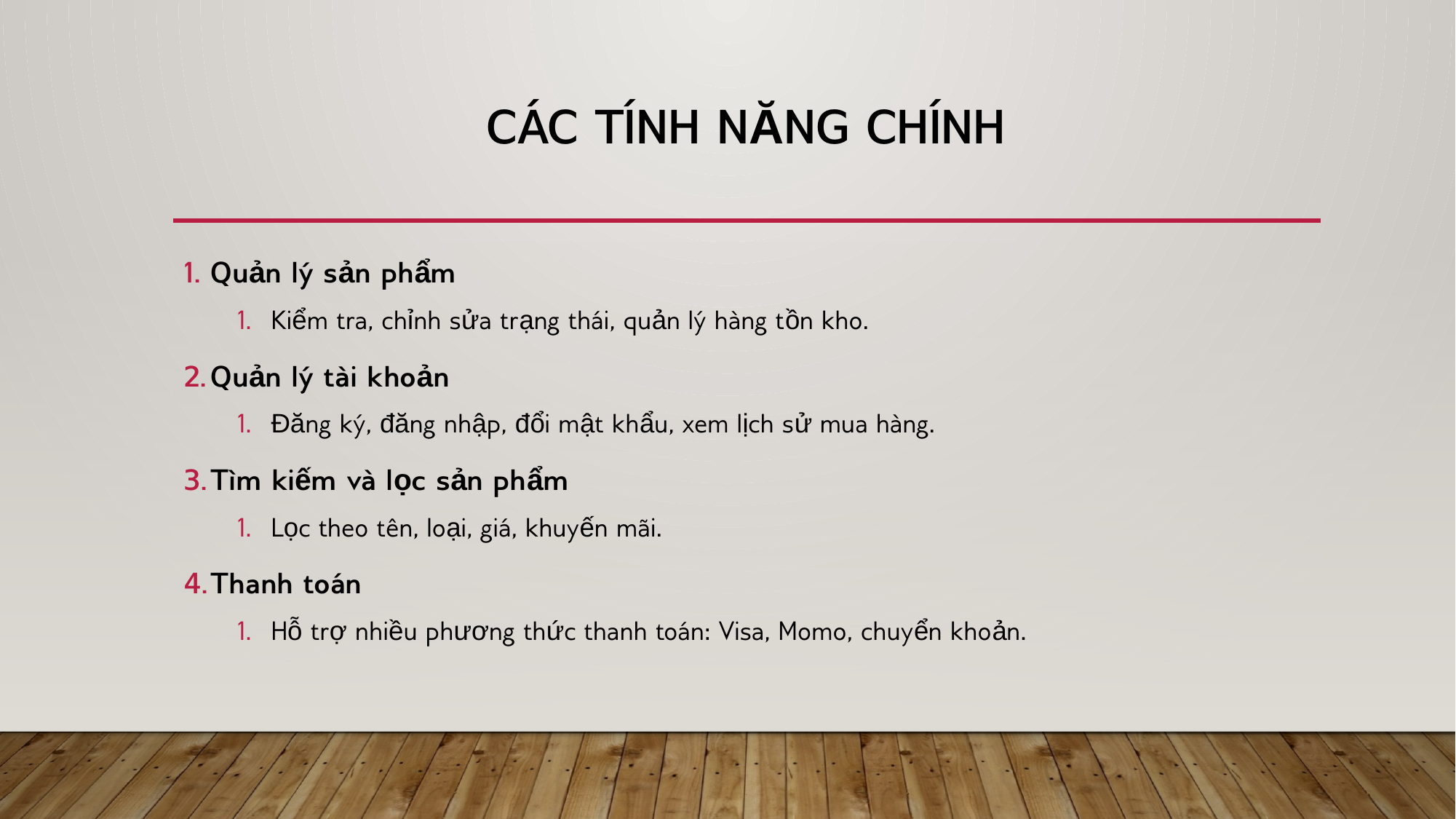

# Các Tính năng chính
Quản lý sản phẩm
Kiểm tra, chỉnh sửa trạng thái, quản lý hàng tồn kho.
Quản lý tài khoản
Đăng ký, đăng nhập, đổi mật khẩu, xem lịch sử mua hàng.
Tìm kiếm và lọc sản phẩm
Lọc theo tên, loại, giá, khuyến mãi.
Thanh toán
Hỗ trợ nhiều phương thức thanh toán: Visa, Momo, chuyển khoản.